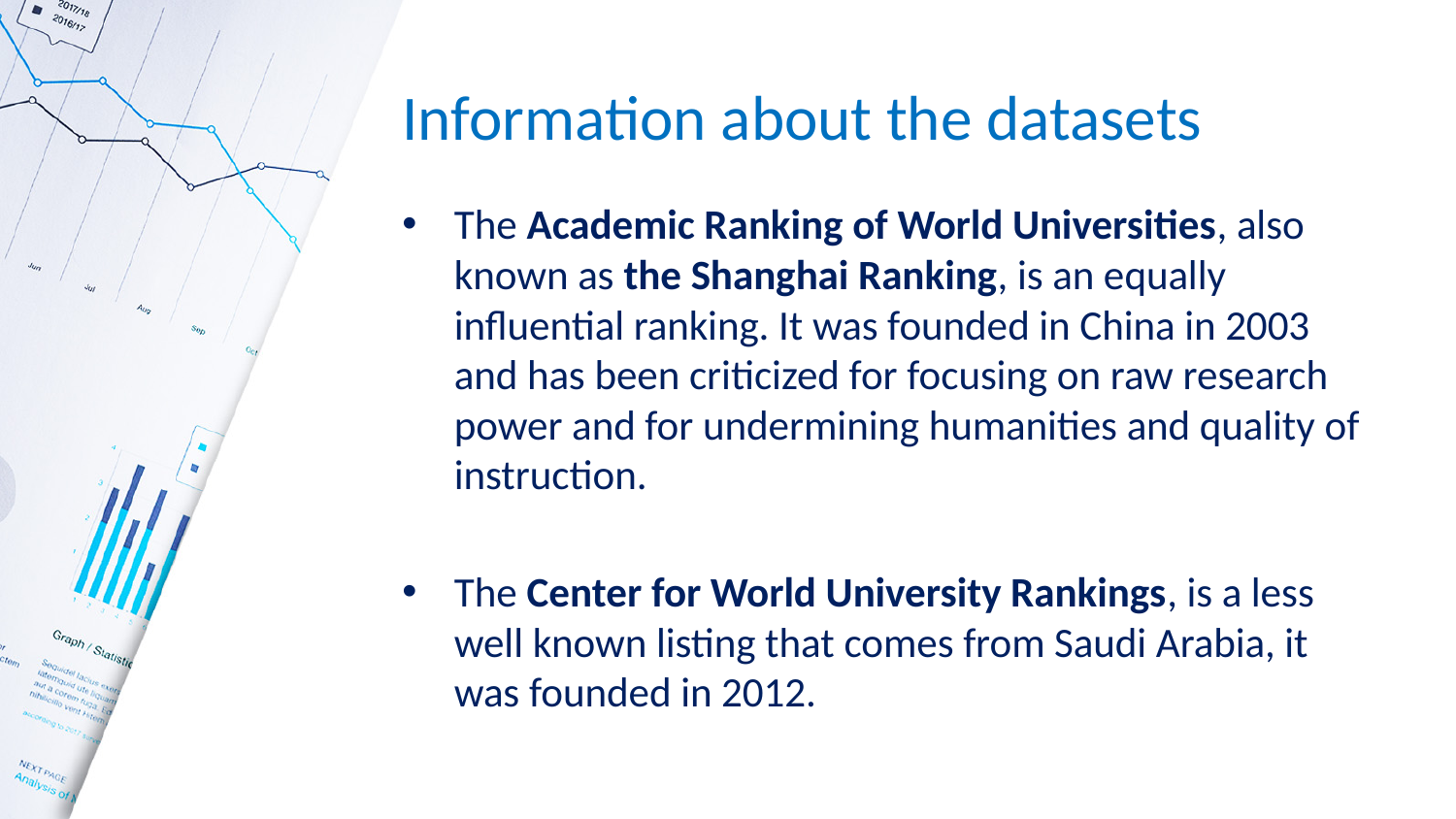

# Information about the datasets
The Academic Ranking of World Universities, also known as the Shanghai Ranking, is an equally influential ranking. It was founded in China in 2003 and has been criticized for focusing on raw research power and for undermining humanities and quality of instruction.

The Center for World University Rankings, is a less well known listing that comes from Saudi Arabia, it was founded in 2012.